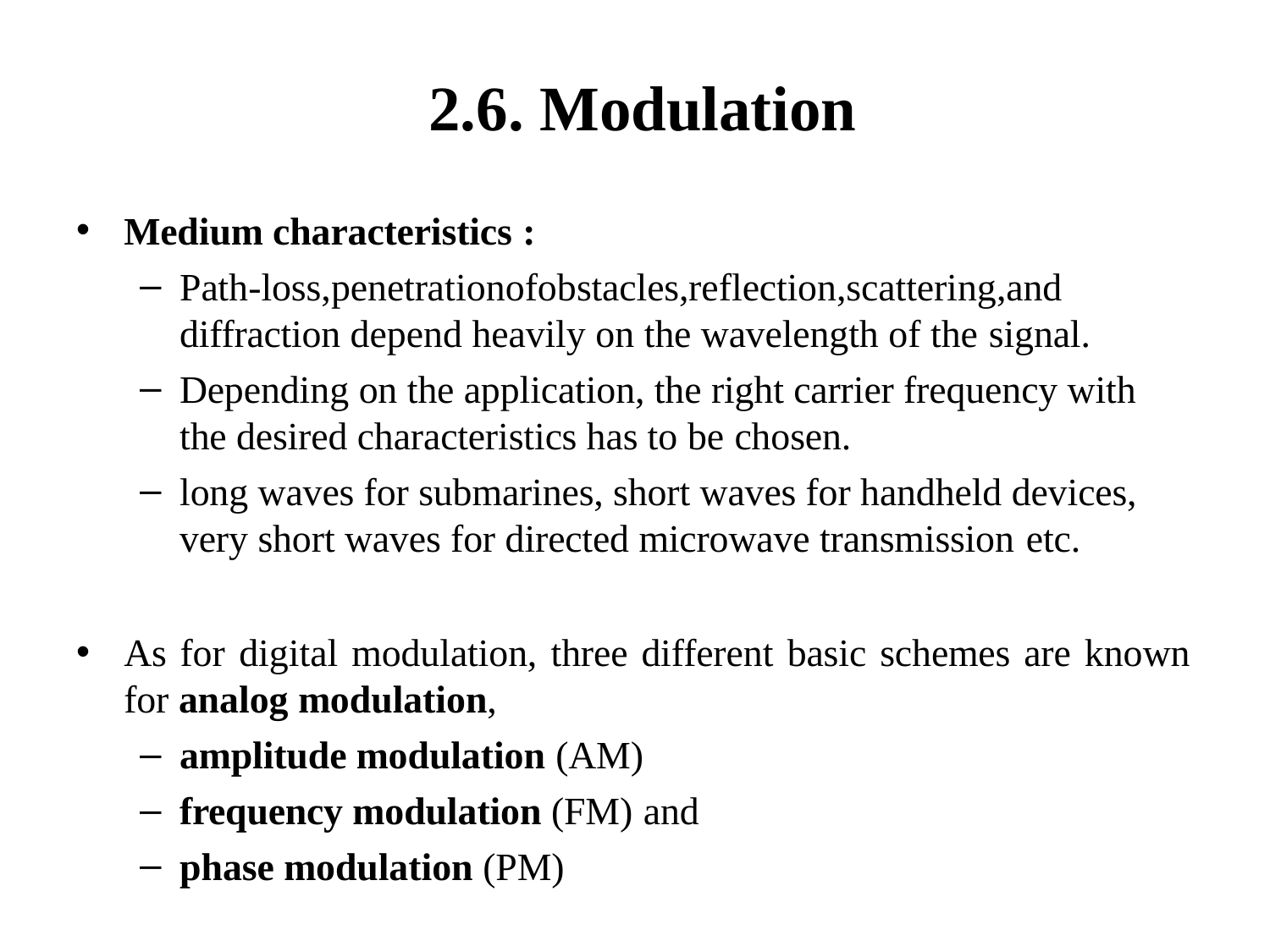

# 2.6. Modulation
Medium characteristics :
Path-loss,penetrationofobstacles,reflection,scattering,and  diffraction depend heavily on the wavelength of the signal.
Depending on the application, the right carrier frequency with  the desired characteristics has to be chosen.
long waves for submarines, short waves for handheld devices,  very short waves for directed microwave transmission etc.

As for digital modulation, three different basic schemes are known
for analog modulation,
amplitude modulation (AM)
frequency modulation (FM) and
phase modulation (PM)